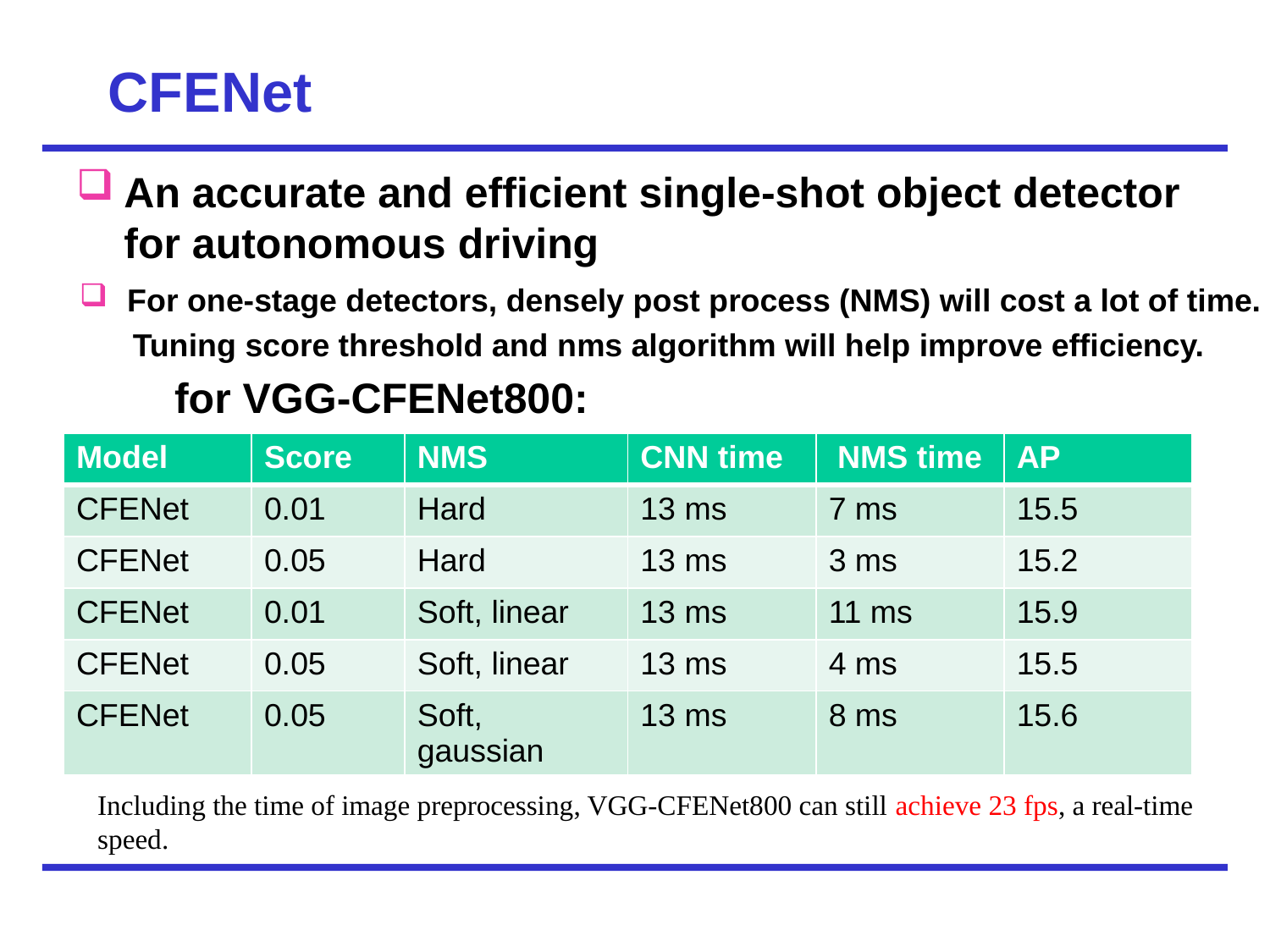

# CFENet
An accurate and efficient single-shot object detector for autonomous driving
For one-stage detectors, densely post process (NMS) will cost a lot of time.
      Tuning score threshold and nms algorithm will help improve efficiency.
        for VGG-CFENet800:

| Model | Score | NMS | CNN time | NMS time | AP |
| --- | --- | --- | --- | --- | --- |
| CFENet | 0.01 | Hard | 13 ms | 7 ms | 15.5 |
| CFENet | 0.05 | Hard | 13 ms | 3 ms | 15.2 |
| CFENet | 0.01 | Soft, linear | 13 ms | 11 ms | 15.9 |
| CFENet | 0.05 | Soft, linear | 13 ms | 4 ms | 15.5 |
| CFENet | 0.05 | Soft, gaussian | 13 ms | 8 ms | 15.6 |
Including the time of image preprocessing, VGG-CFENet800 can still achieve 23 fps, a real-time speed.